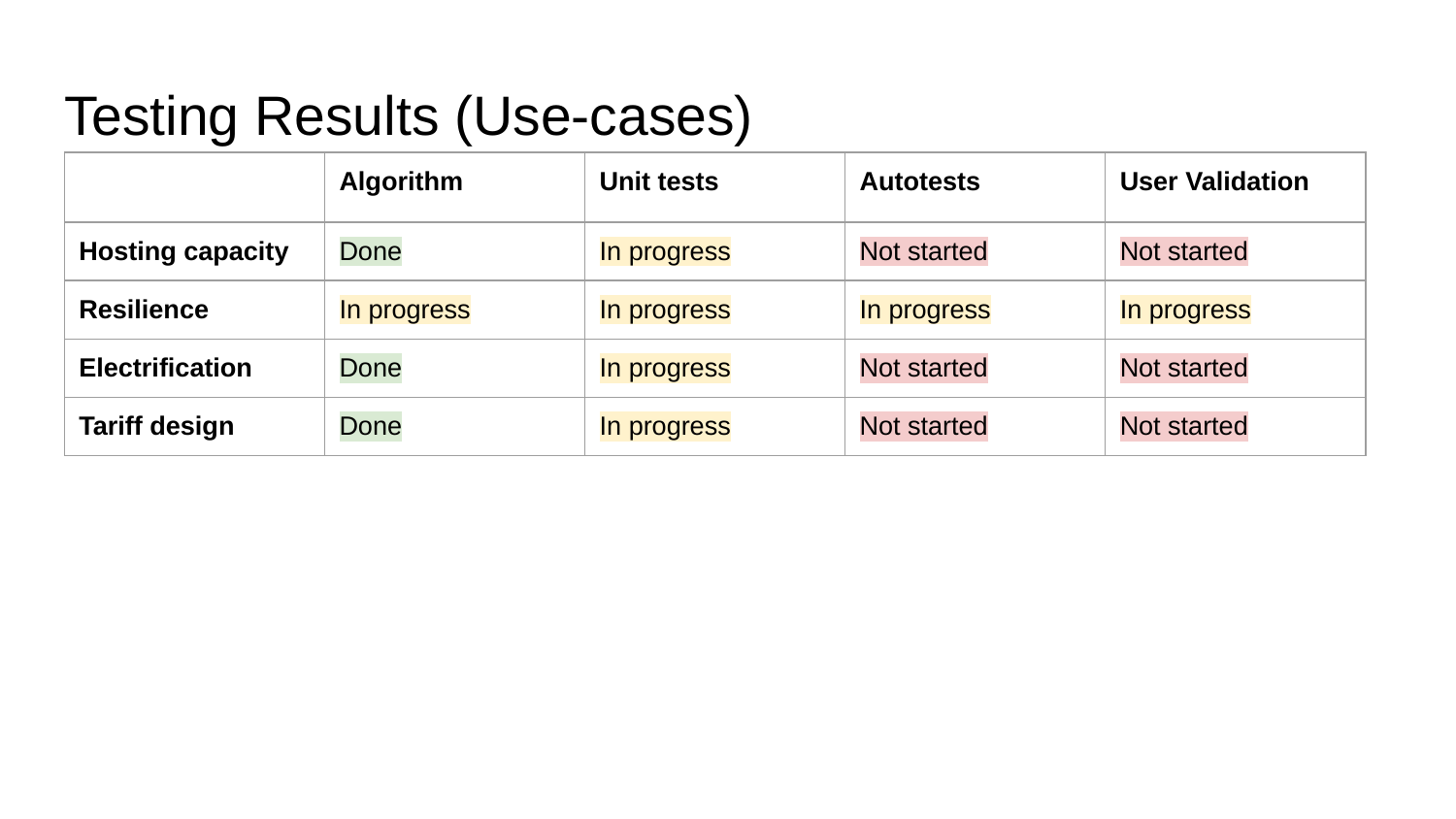

# Testing Results (Use-cases)
|  | Algorithm | Unit tests | Autotests | User Validation |
| --- | --- | --- | --- | --- |
| Hosting capacity | Done | In progress | Not started | Not started |
| Resilience | In progress | In progress | In progress | In progress |
| Electrification | Done | In progress | Not started | Not started |
| Tariff design | Done | In progress | Not started | Not started |